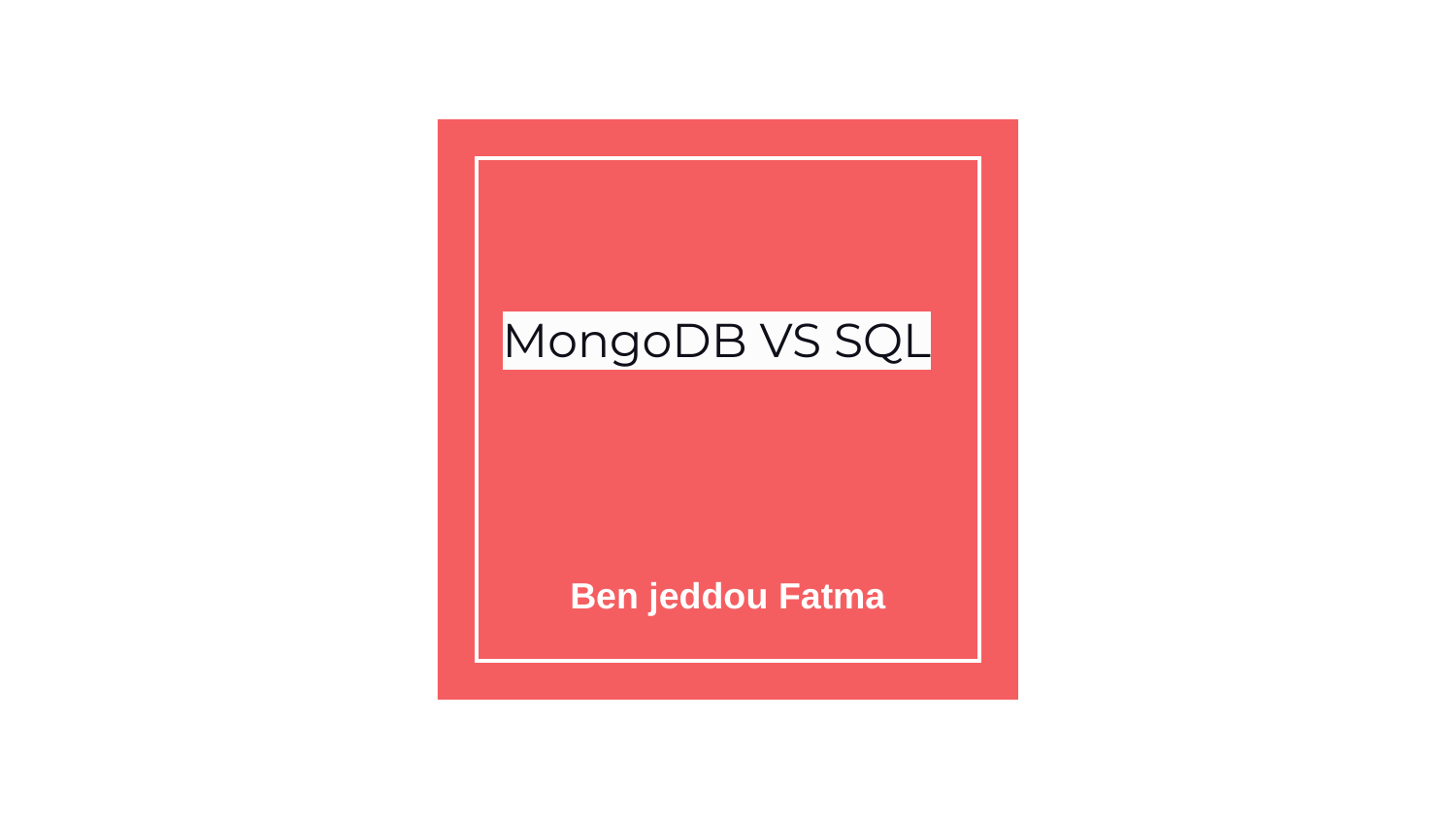

# MongoDB VS SQL
Ben jeddou Fatma